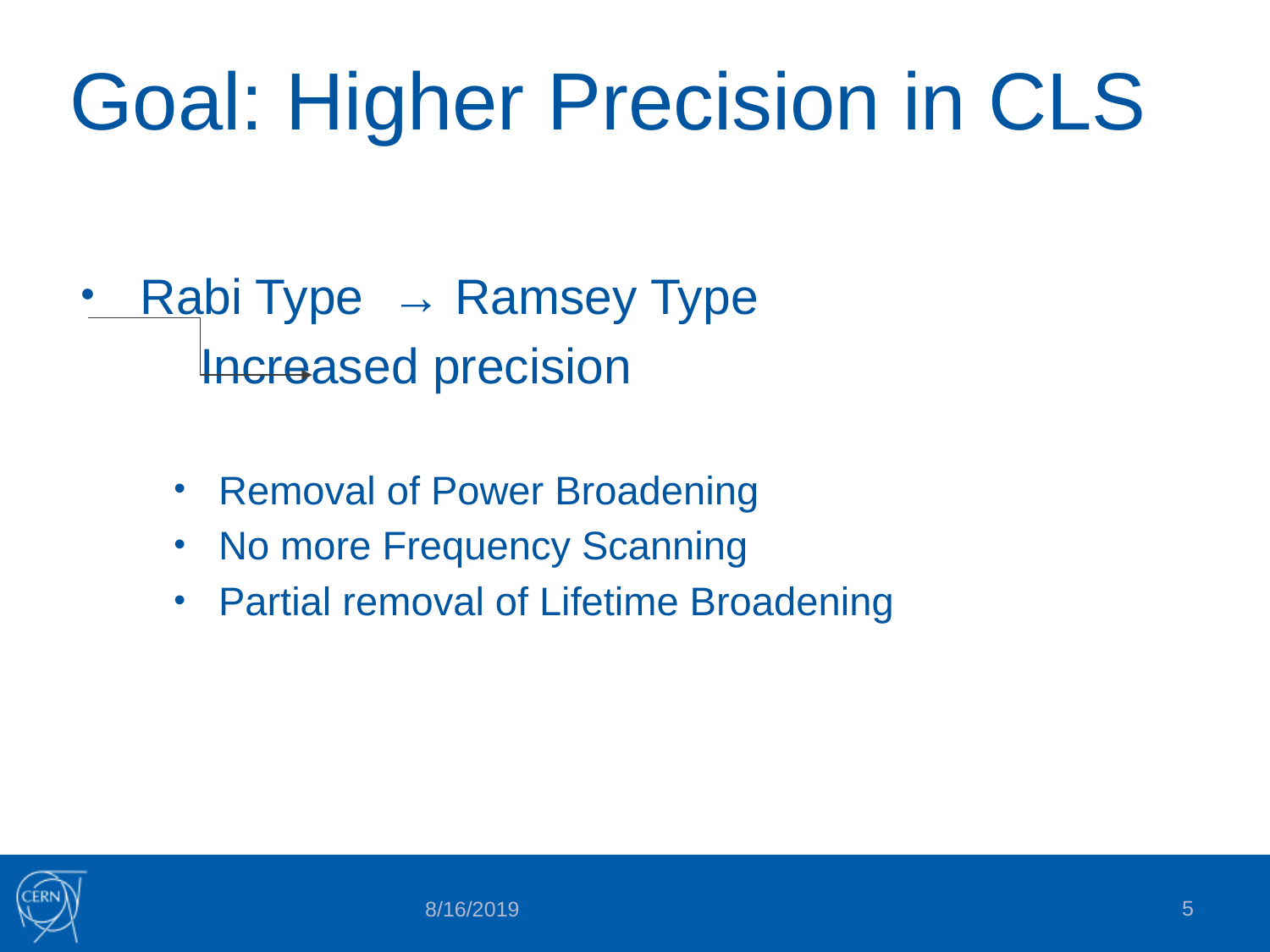

# Goal: Higher Precision in CLS
Rabi Type  → Ramsey Type
	  	Increased precision

Removal of Power Broadening
No more Frequency Scanning
Partial removal of Lifetime Broadening

5
8/16/2019